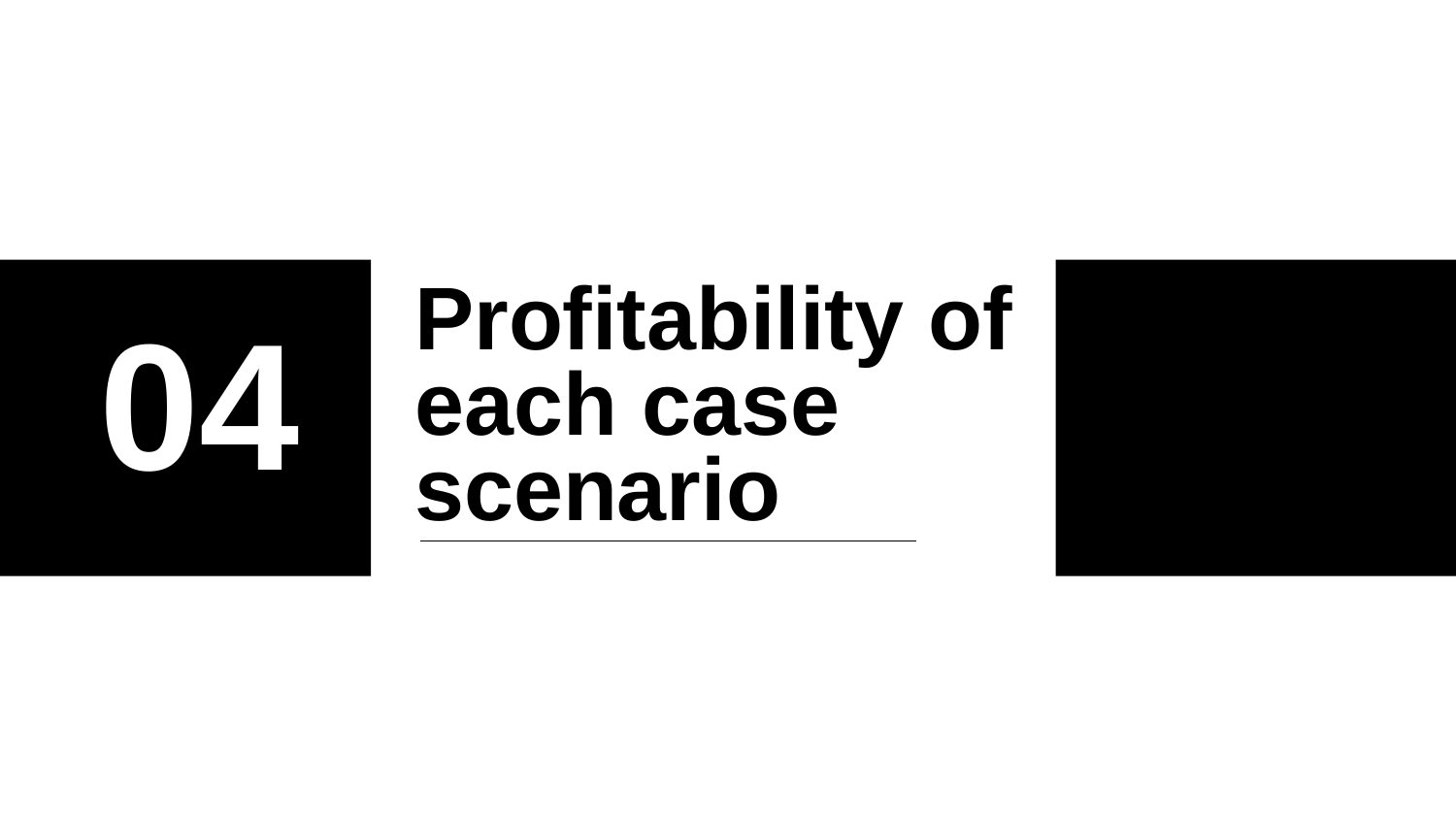

# Profitability of each case scenario
04